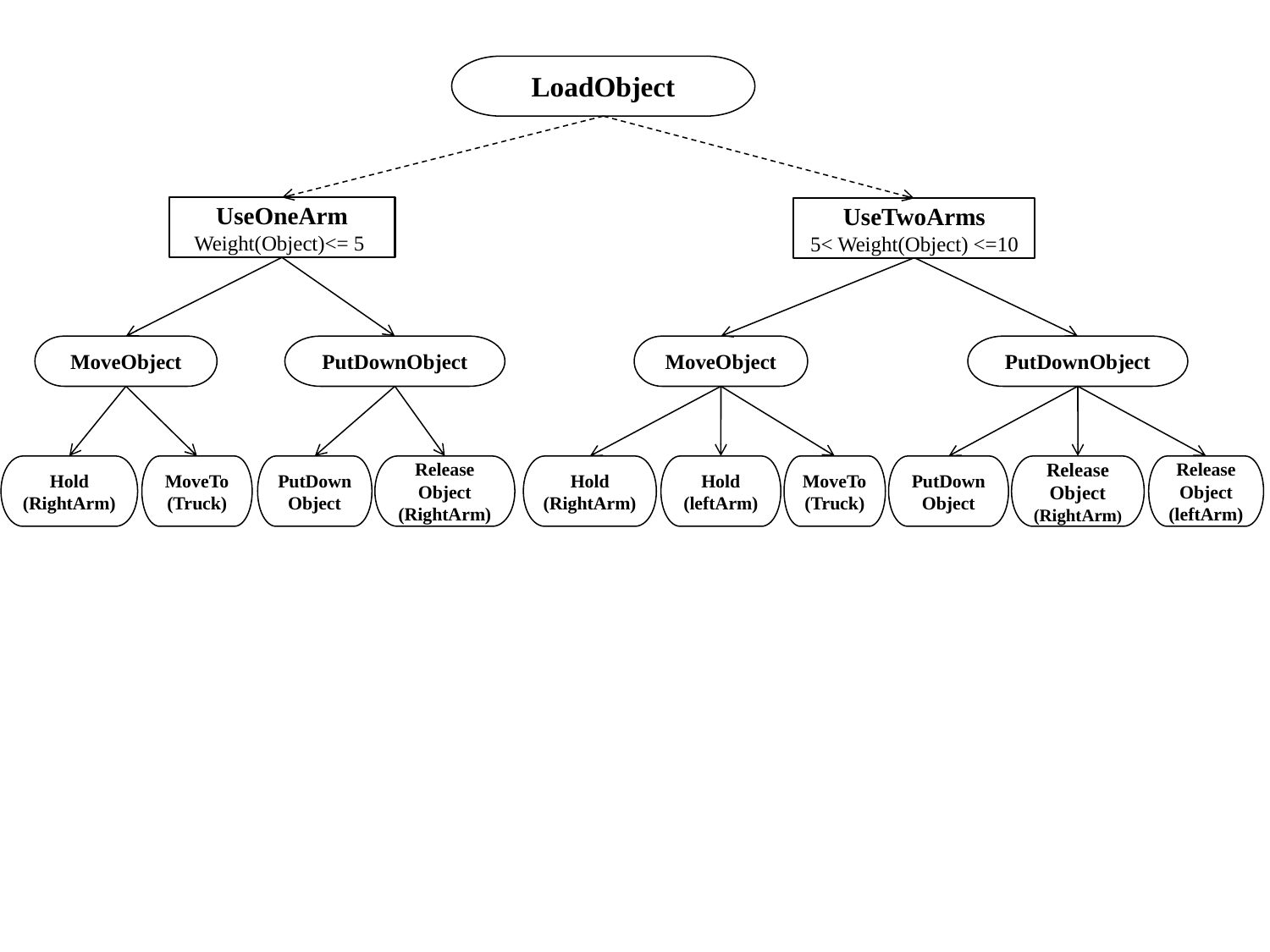

LoadObject
UseOneArm
Weight(Object)<= 5
UseTwoArms
5< Weight(Object) <=10
PutDownObject
MoveObject
PutDownObject
MoveObject
Release
Object
(RightArm)
Release
Object
(leftArm)
PutDown
Object
Hold
(RightArm)
MoveTo
(Truck)
PutDown
Object
Hold
(RightArm)
Hold
(leftArm)
MoveTo
(Truck)
Release
Object
(RightArm)